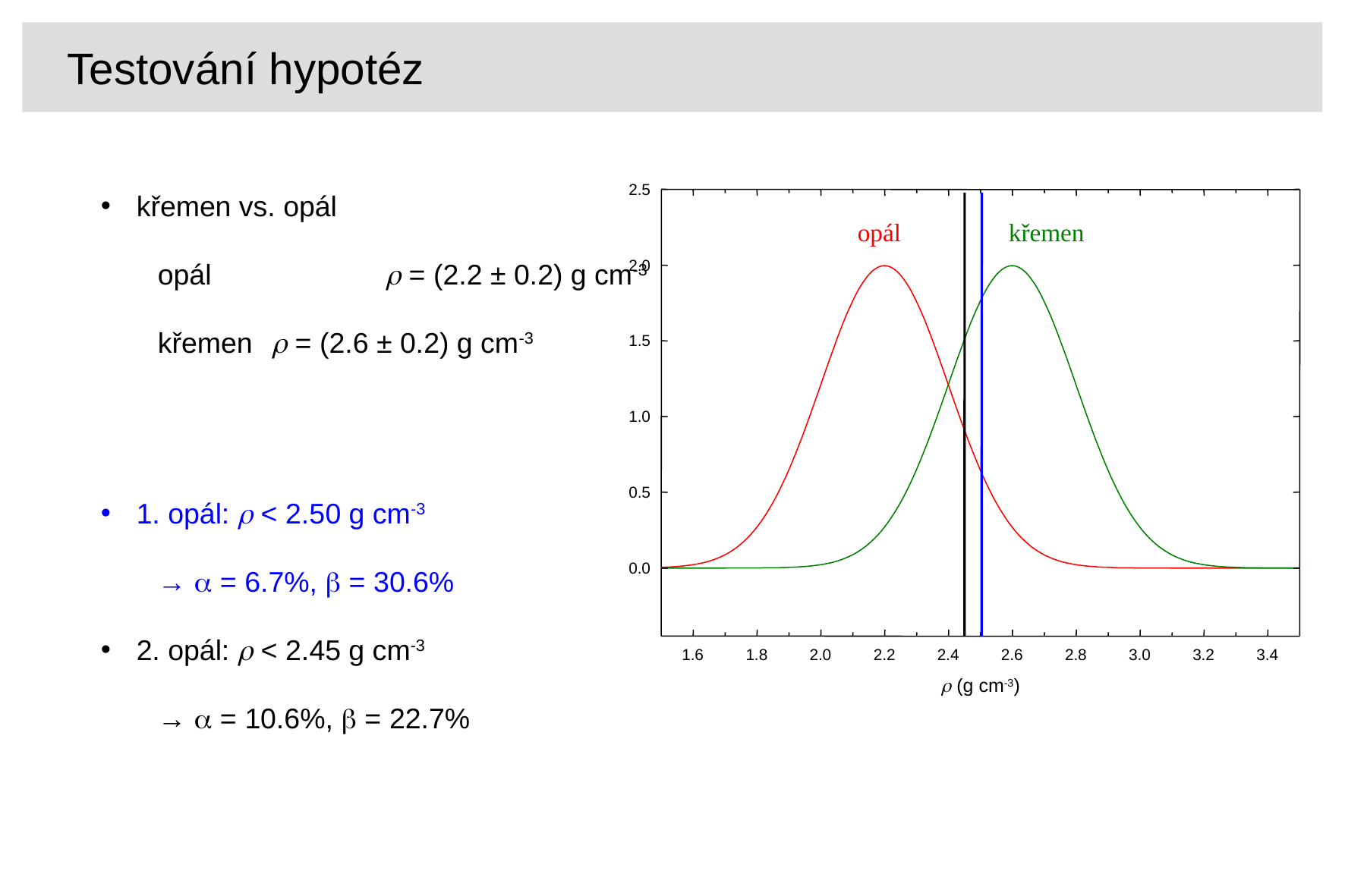

Testování hypotéz
2.5

2.0

1.5

1.0

0.5

0.0

1.6
1.8
2.0
2.2
2.4
2.6
2.8
3.0
3.2
3.4
 ρ (g cm-3)
opál

křemen

křemen vs. opál

opál		ρ = (2.2 ± 0.2) g cm-3

křemen	ρ = (2.6 ± 0.2) g cm-3

1. opál: ρ < 2.50 g cm-3

→ α = 6.7%, β = 30.6%

2. opál: ρ < 2.45 g cm-3

→ α = 10.6%, β = 22.7%